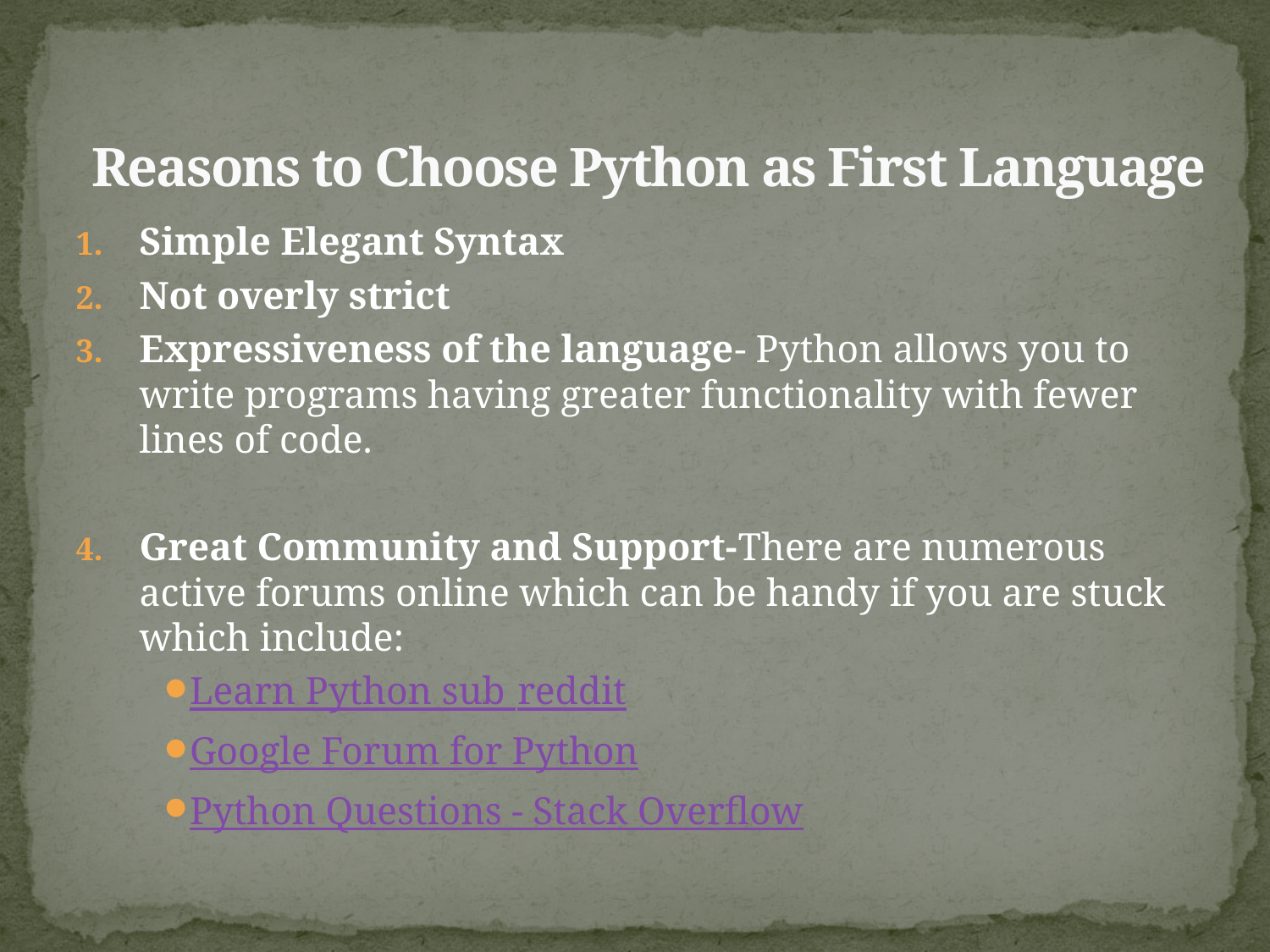

# Reasons to Choose Python as First Language
Simple Elegant Syntax
Not overly strict
Expressiveness of the language- Python allows you to write programs having greater functionality with fewer lines of code.

Great Community and Support-There are numerous active forums online which can be handy if you are stuck which include:
Learn Python sub reddit
Google Forum for Python
Python Questions - Stack Overflow